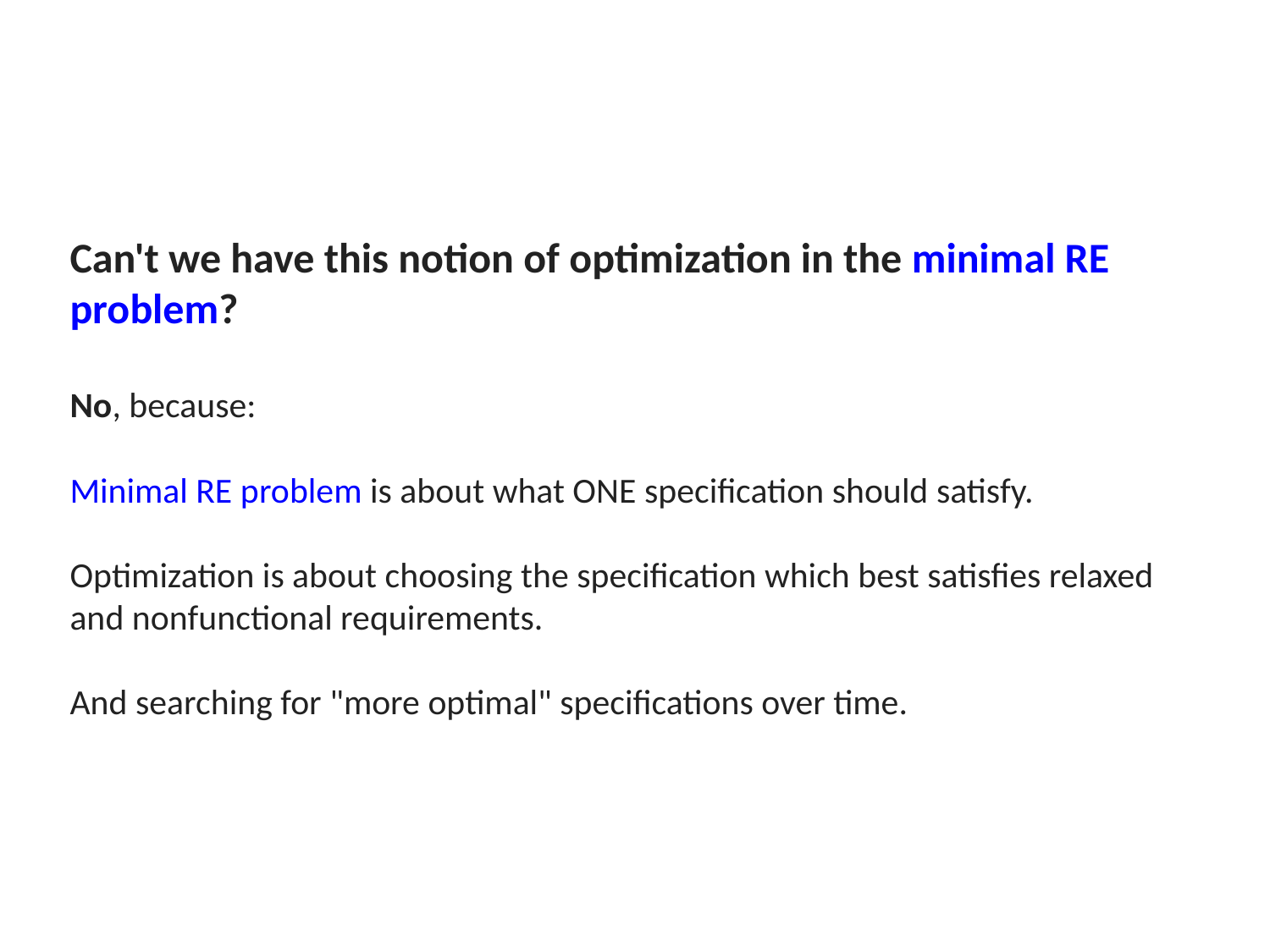

Can't we have this notion of optimization in the minimal RE problem?

No, because:

Minimal RE problem is about what ONE specification should satisfy.

Optimization is about choosing the specification which best satisfies relaxed and nonfunctional requirements.

And searching for "more optimal" specifications over time.